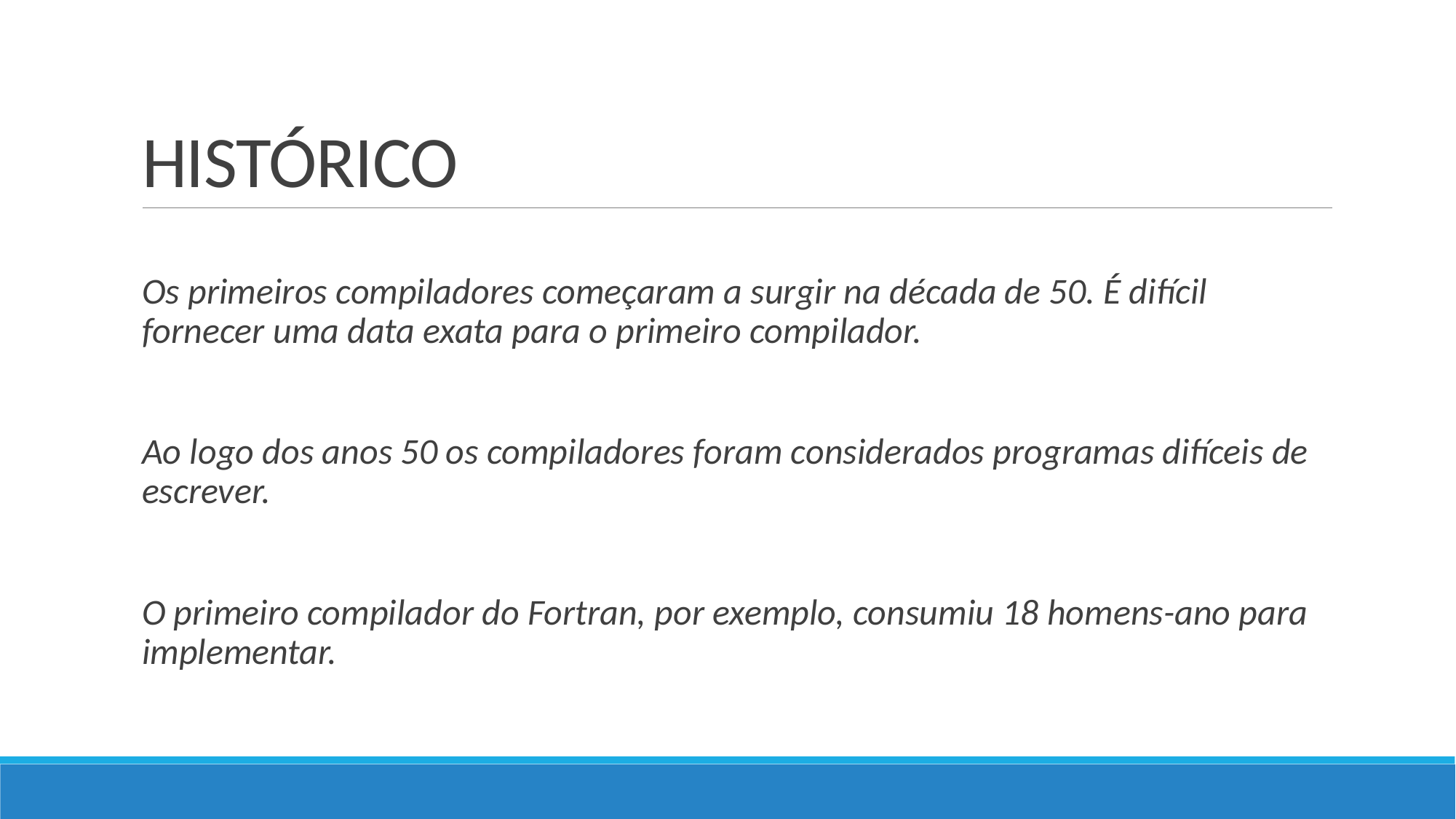

# HISTÓRICO
Os primeiros compiladores começaram a surgir na década de 50. É difícil fornecer uma data exata para o primeiro compilador.

Ao logo dos anos 50 os compiladores foram considerados programas difíceis de escrever.

O primeiro compilador do Fortran, por exemplo, consumiu 18 homens-ano para implementar.